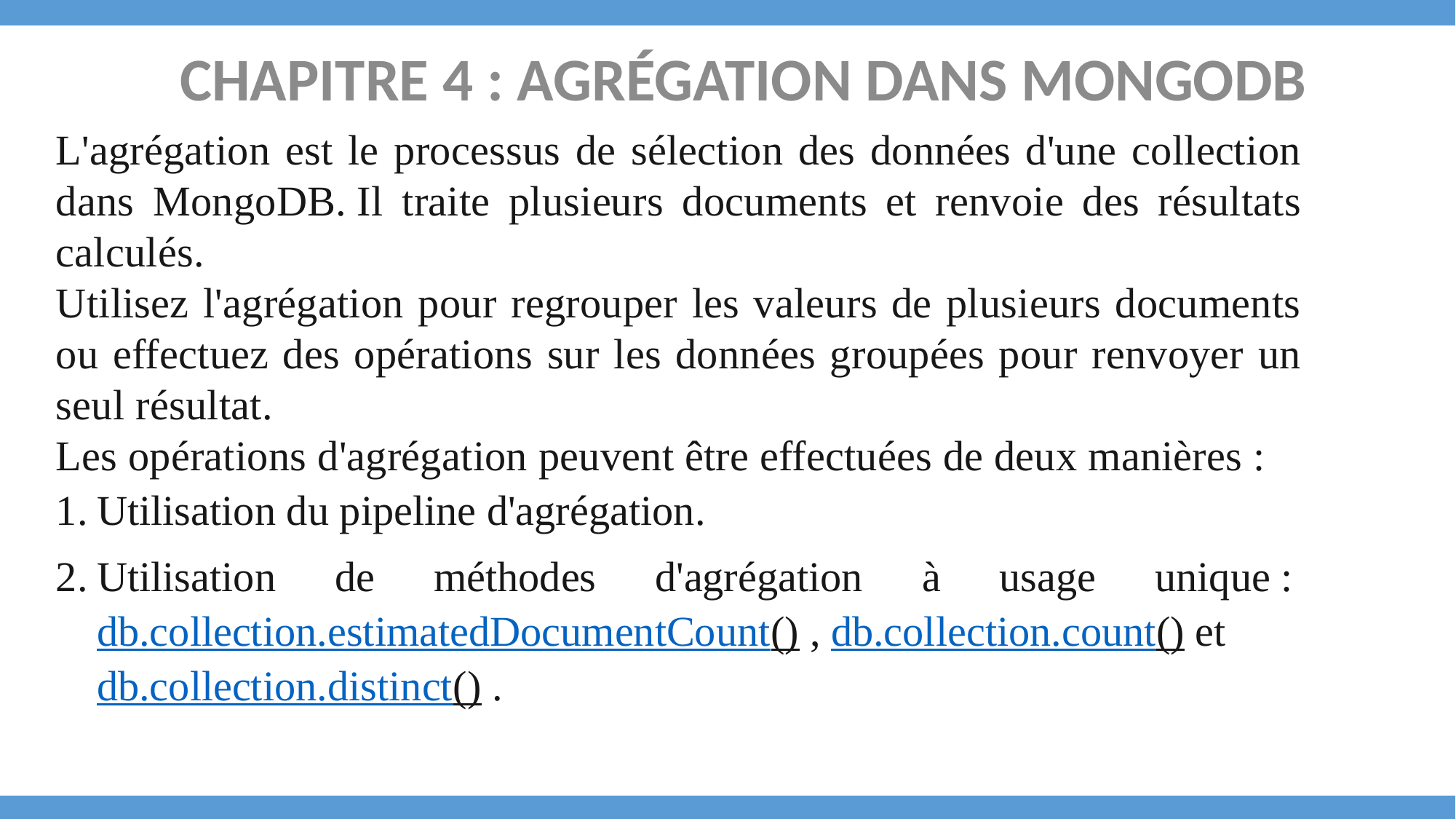

CHAPITRE 4 : AGRÉGATION DANS MONGODB
L'agrégation est le processus de sélection des données d'une collection dans MongoDB. Il traite plusieurs documents et renvoie des résultats calculés.
Utilisez l'agrégation pour regrouper les valeurs de plusieurs documents ou effectuez des opérations sur les données groupées pour renvoyer un seul résultat.
Les opérations d'agrégation peuvent être effectuées de deux manières :
Utilisation du pipeline d'agrégation.
Utilisation de méthodes d'agrégation à usage unique : db.collection.estimatedDocumentCount() , db.collection.count() et db.collection.distinct() .